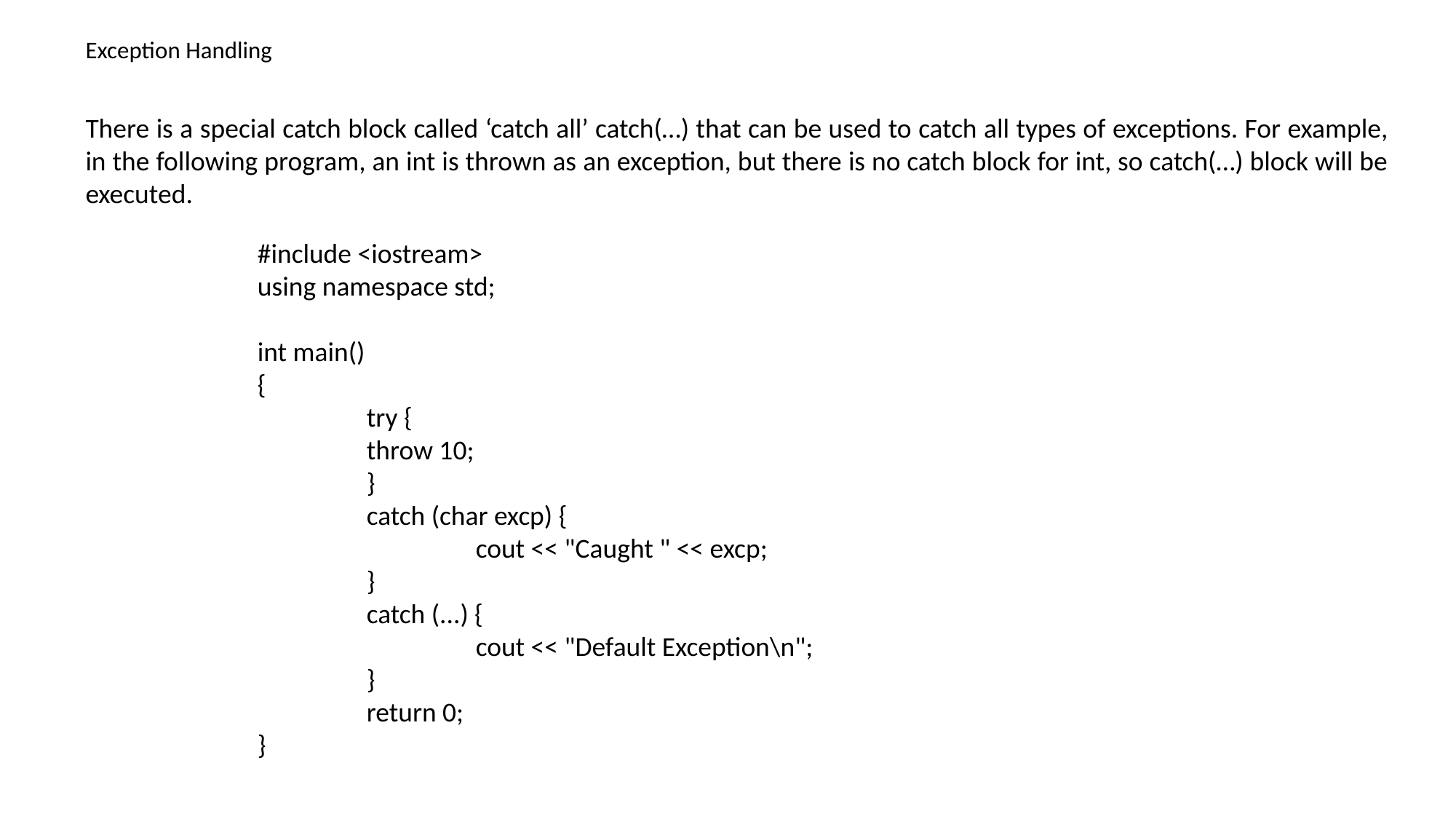

# Exception Handling
There is a special catch block called ‘catch all’ catch(…) that can be used to catch all types of exceptions. For example, in the following program, an int is thrown as an exception, but there is no catch block for int, so catch(…) block will be executed.
#include <iostream>
using namespace std;

int main()
{
	try {
	throw 10;
	}
	catch (char excp) {
		cout << "Caught " << excp;
	}
	catch (...) {
		cout << "Default Exception\n";
	}
	return 0;
}